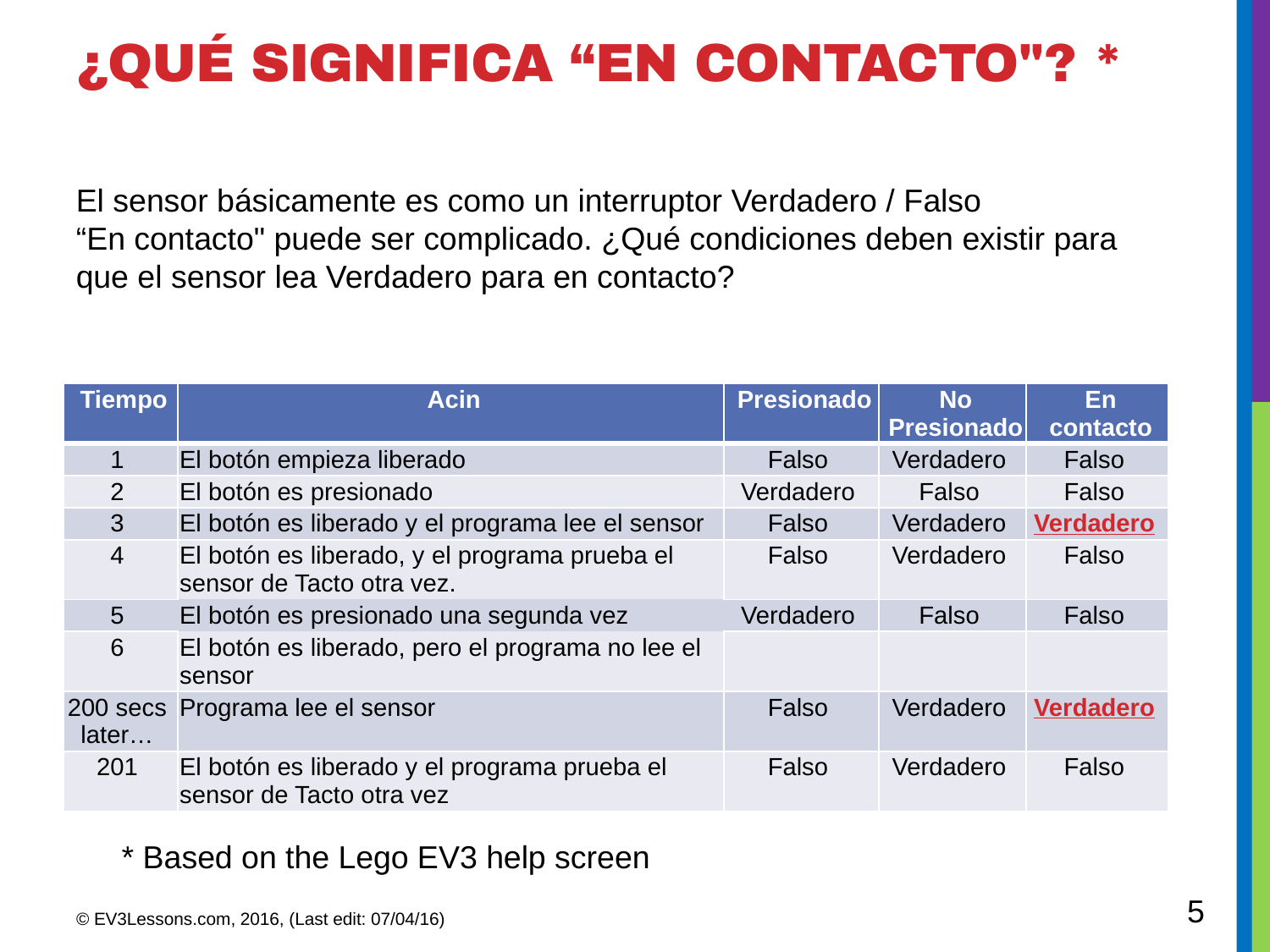

# ¿Qué significa “en contacto"? *
El sensor básicamente es como un interruptor Verdadero / Falso
“En contacto" puede ser complicado. ¿Qué condiciones deben existir para que el sensor lea Verdadero para en contacto?

| Tiempo | Acin | Presionado | No Presionado | En contacto |
| --- | --- | --- | --- | --- |
| 1 | El botón empieza liberado | Falso | Verdadero | Falso |
| 2 | El botón es presionado | Verdadero | Falso | Falso |
| 3 | El botón es liberado y el programa lee el sensor | Falso | Verdadero | Verdadero |
| 4 | El botón es liberado, y el programa prueba el sensor de Tacto otra vez. | Falso | Verdadero | Falso |
| 5 | El botón es presionado una segunda vez | Verdadero | Falso | Falso |
| 6 | El botón es liberado, pero el programa no lee el sensor |  |  |  |
| 200 secs later… | Programa lee el sensor | Falso | Verdadero | Verdadero |
| 201 | El botón es liberado y el programa prueba el sensor de Tacto otra vez | Falso | Verdadero | Falso |
* Based on the Lego EV3 help screen
5
© EV3Lessons.com, 2016, (Last edit: 07/04/16)